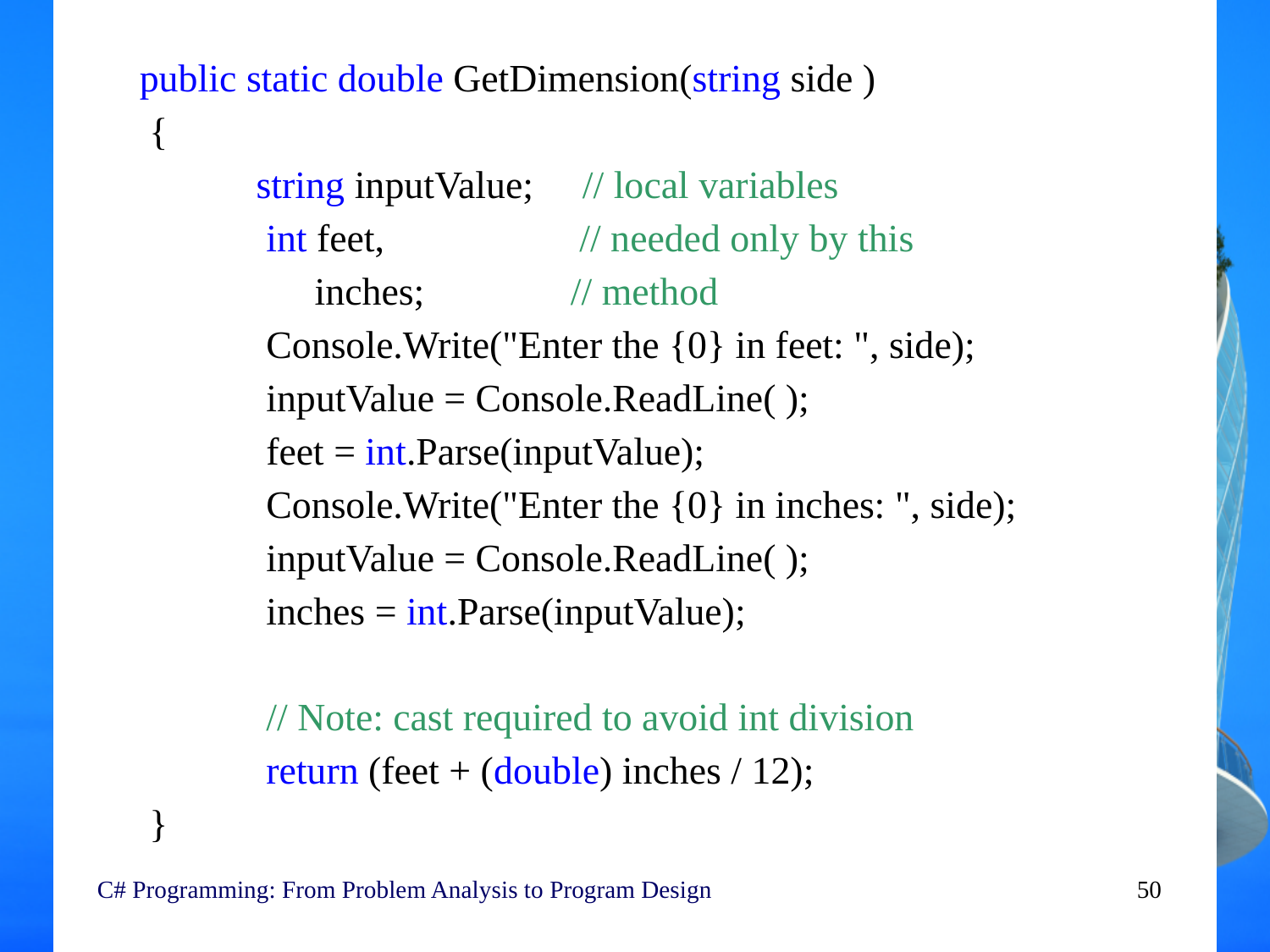

public static double GetDimension(string side )
 {
            string inputValue;     // local variables
             int feet,                    // needed only by this
                  inches;               // method
             Console.Write("Enter the {0} in feet: ", side);
             inputValue = Console.ReadLine( );
             feet = int.Parse(inputValue);
             Console.Write("Enter the {0} in inches: ", side);
             inputValue = Console.ReadLine( );
             inches = int.Parse(inputValue);

             // Note: cast required to avoid int division
             return (feet + (double) inches / 12);
 }

C# Programming: From Problem Analysis to Program Design

50